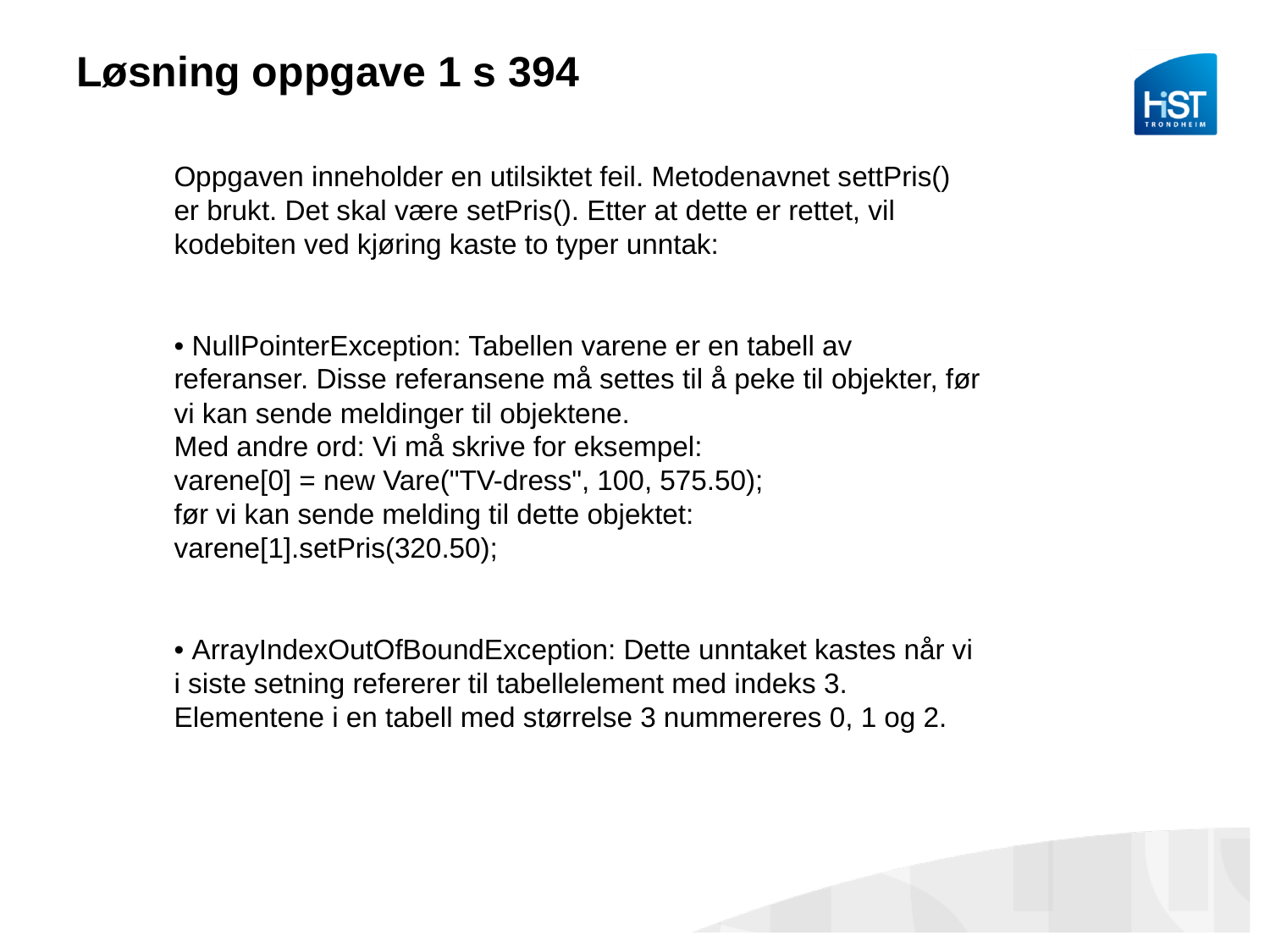

# Løsning oppgave 1 s 394
Oppgaven inneholder en utilsiktet feil. Metodenavnet settPris() er brukt. Det skal være setPris(). Etter at dette er rettet, vil kodebiten ved kjøring kaste to typer unntak:

• NullPointerException: Tabellen varene er en tabell av referanser. Disse referansene må settes til å peke til objekter, før vi kan sende meldinger til objektene.
Med andre ord: Vi må skrive for eksempel:
varene[0] = new Vare("TV-dress", 100, 575.50);
før vi kan sende melding til dette objektet:
varene[1].setPris(320.50);

• ArrayIndexOutOfBoundException: Dette unntaket kastes når vi i siste setning refererer til tabellelement med indeks 3. Elementene i en tabell med størrelse 3 nummereres 0, 1 og 2.